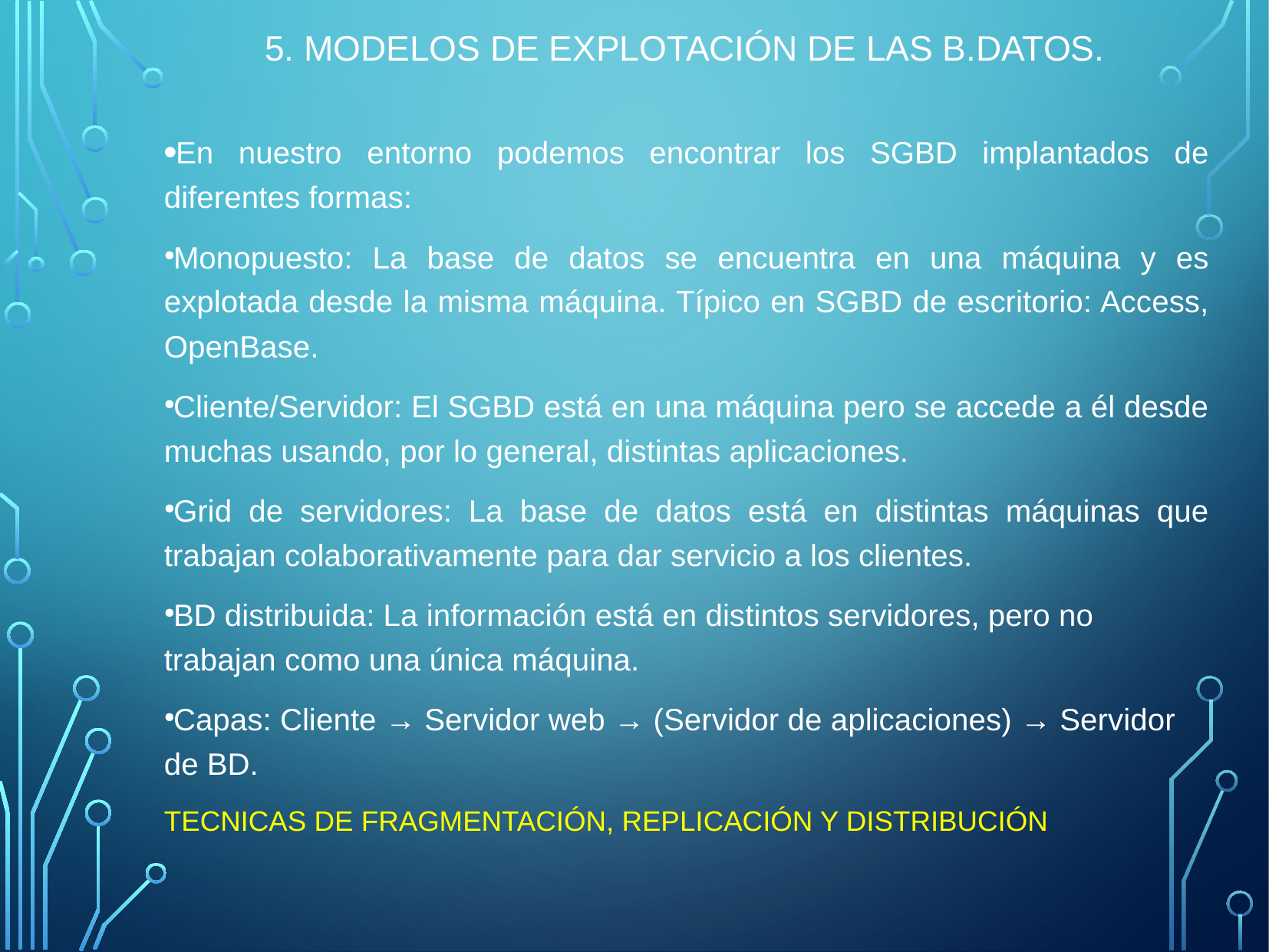

5. Modelos de explotación de las B.datos.
En nuestro entorno podemos encontrar los SGBD implantados de diferentes formas:
Monopuesto: La base de datos se encuentra en una máquina y es explotada desde la misma máquina. Típico en SGBD de escritorio: Access, OpenBase.
Cliente/Servidor: El SGBD está en una máquina pero se accede a él desde muchas usando, por lo general, distintas aplicaciones.
Grid de servidores: La base de datos está en distintas máquinas que trabajan colaborativamente para dar servicio a los clientes.
BD distribuida: La información está en distintos servidores, pero no trabajan como una única máquina.
Capas: Cliente → Servidor web → (Servidor de aplicaciones) → Servidor de BD.
TECNICAS DE FRAGMENTACIÓN, REPLICACIÓN Y DISTRIBUCIÓN